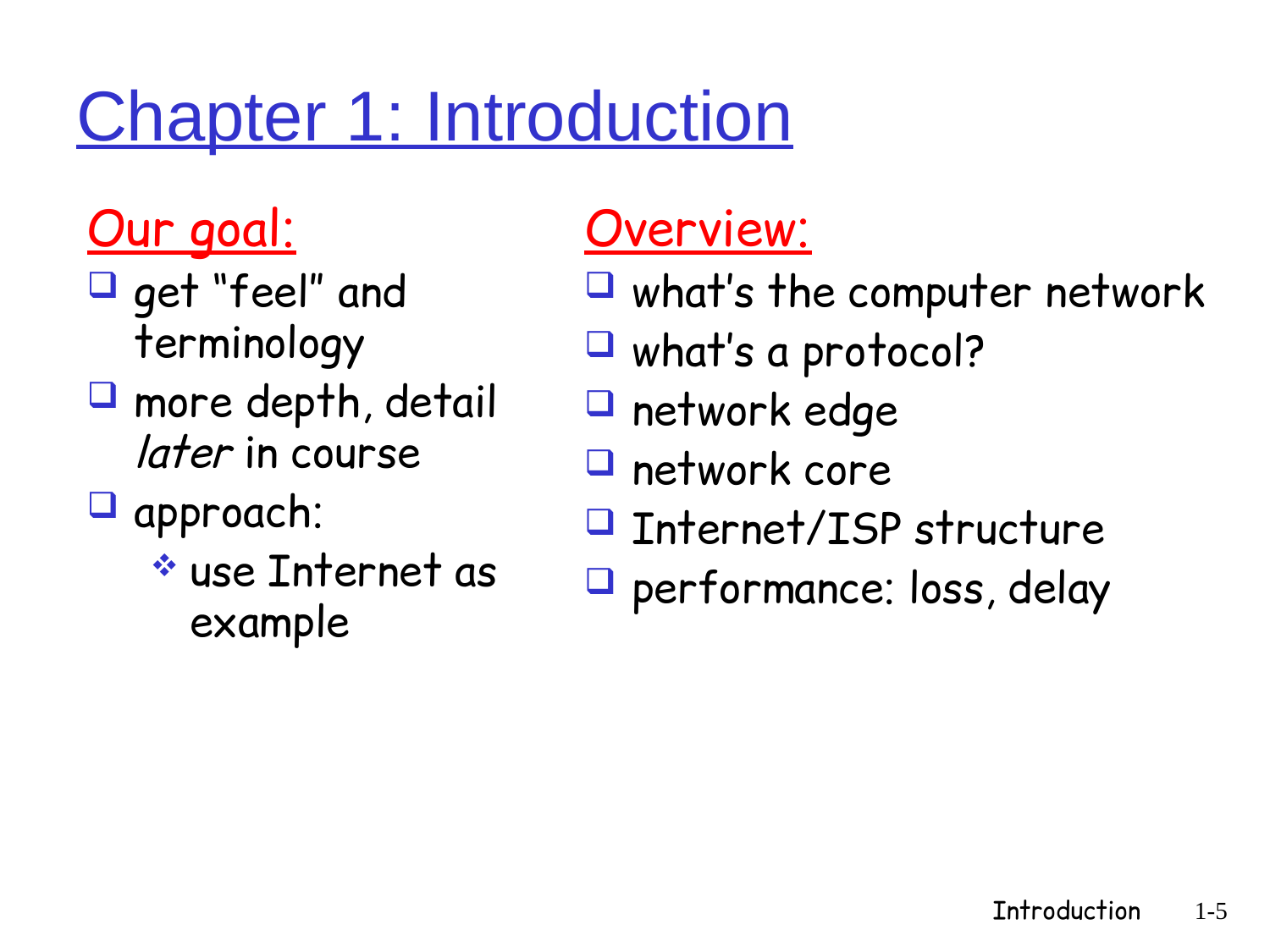

# Chapter 1: Introduction
Our goal:
get “feel” and terminology
more depth, detail later in course
approach:
use Internet as example

Overview:
what’s the computer network
what’s a protocol?
network edge
network core
Internet/ISP structure
performance: loss, delay

 Introduction
1-5